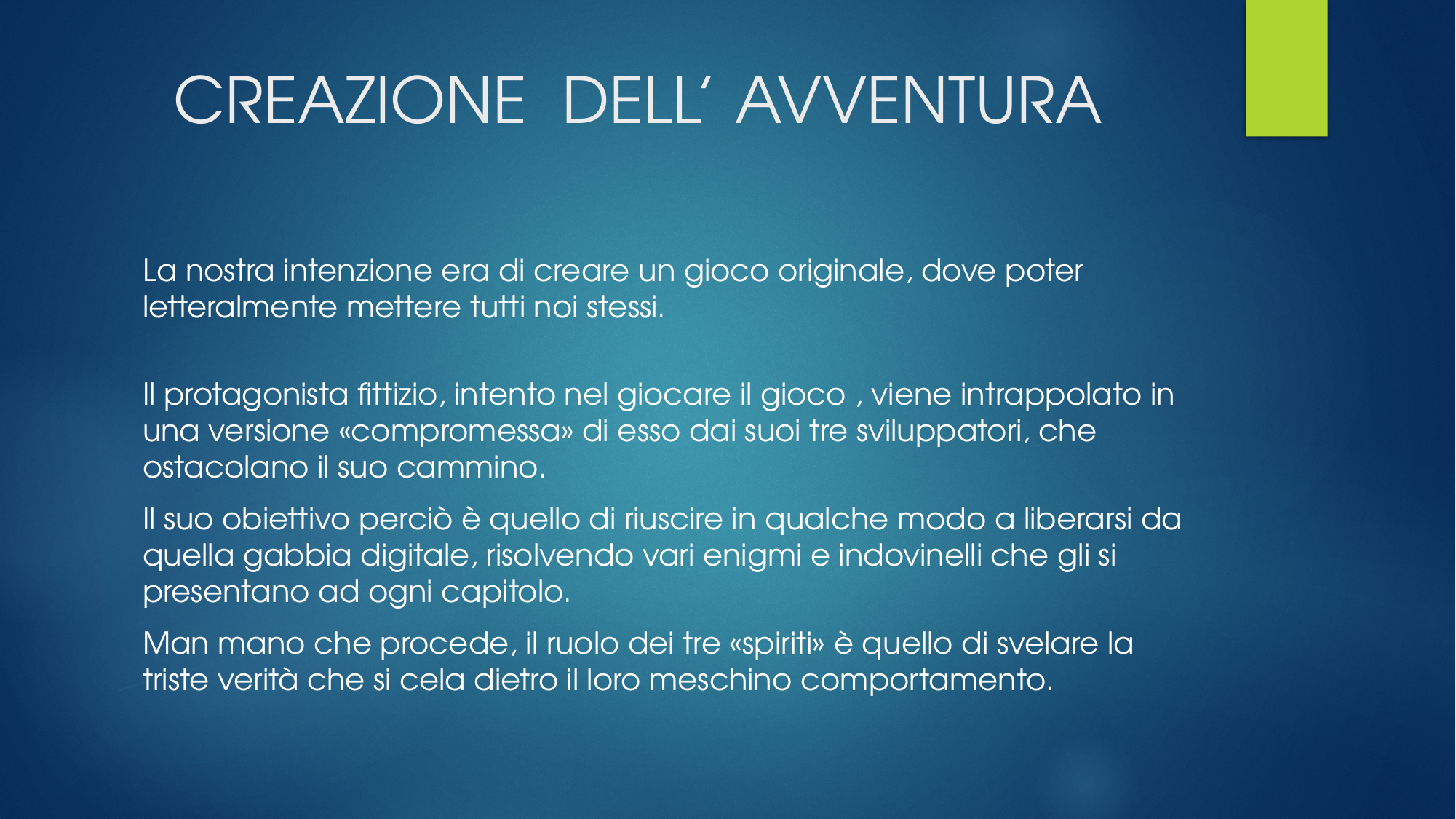

# CREAZIONE  DELL’ AVVENTURA
La nostra intenzione era di creare un gioco originale, dove poter letteralmente mettere tutti noi stessi.
Il protagonista fittizio, intento nel giocare il gioco , viene intrappolato in una versione «compromessa» di esso dai suoi tre sviluppatori, che ostacolano il suo cammino.
Il suo obiettivo perciò è quello di riuscire in qualche modo a liberarsi da quella gabbia digitale, risolvendo vari enigmi e indovinelli che gli si presentano ad ogni capitolo.
Man mano che procede, il ruolo dei tre «spiriti» è quello di svelare la triste verità che si cela dietro il loro meschino comportamento.